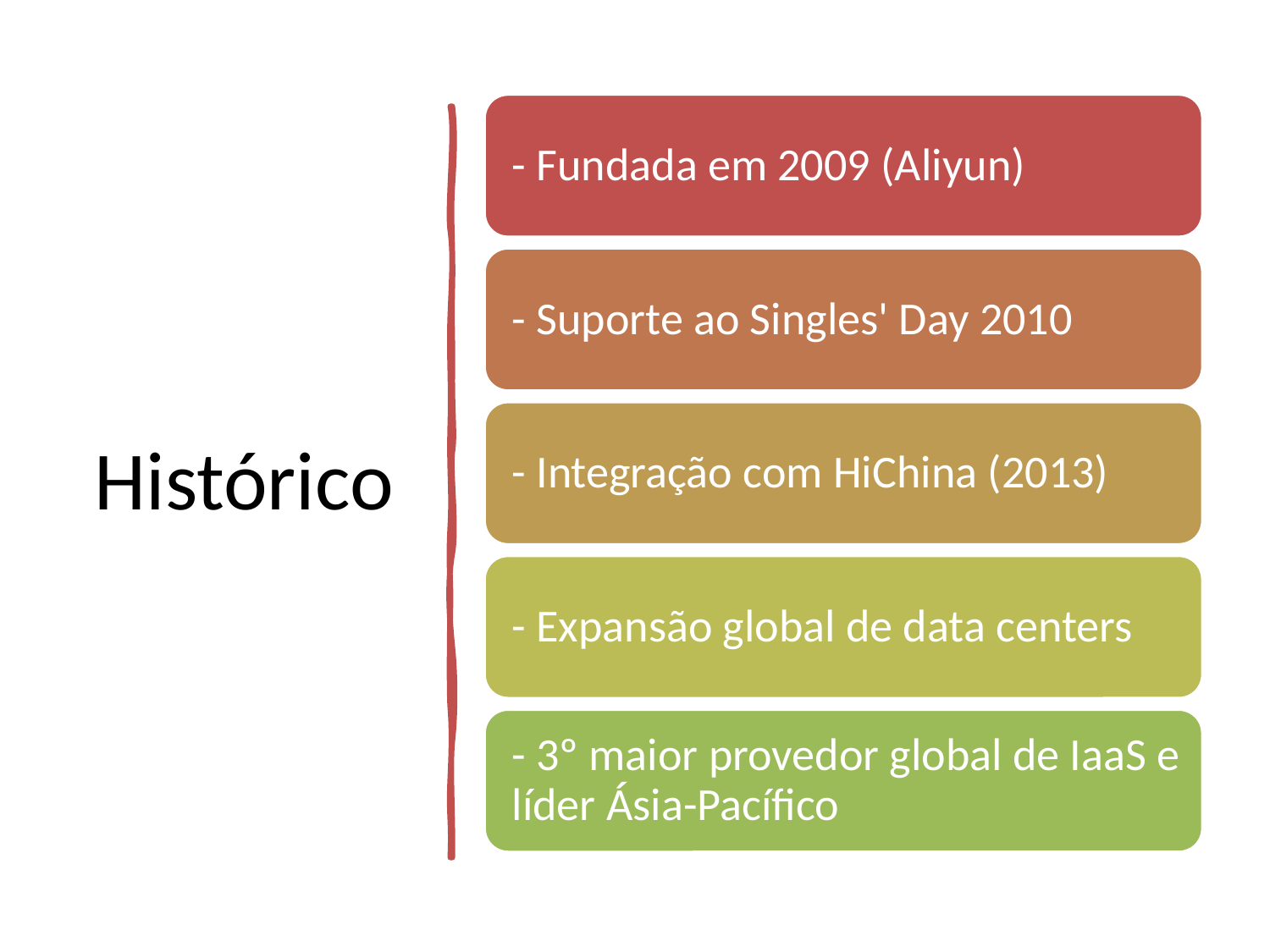

- Fundada em 2009 (Aliyun)
- Suporte ao Singles' Day 2010
- Integração com HiChina (2013)
- Expansão global de data centers
- 3º maior provedor global de IaaS e líder Ásia-Pacífico
# Histórico